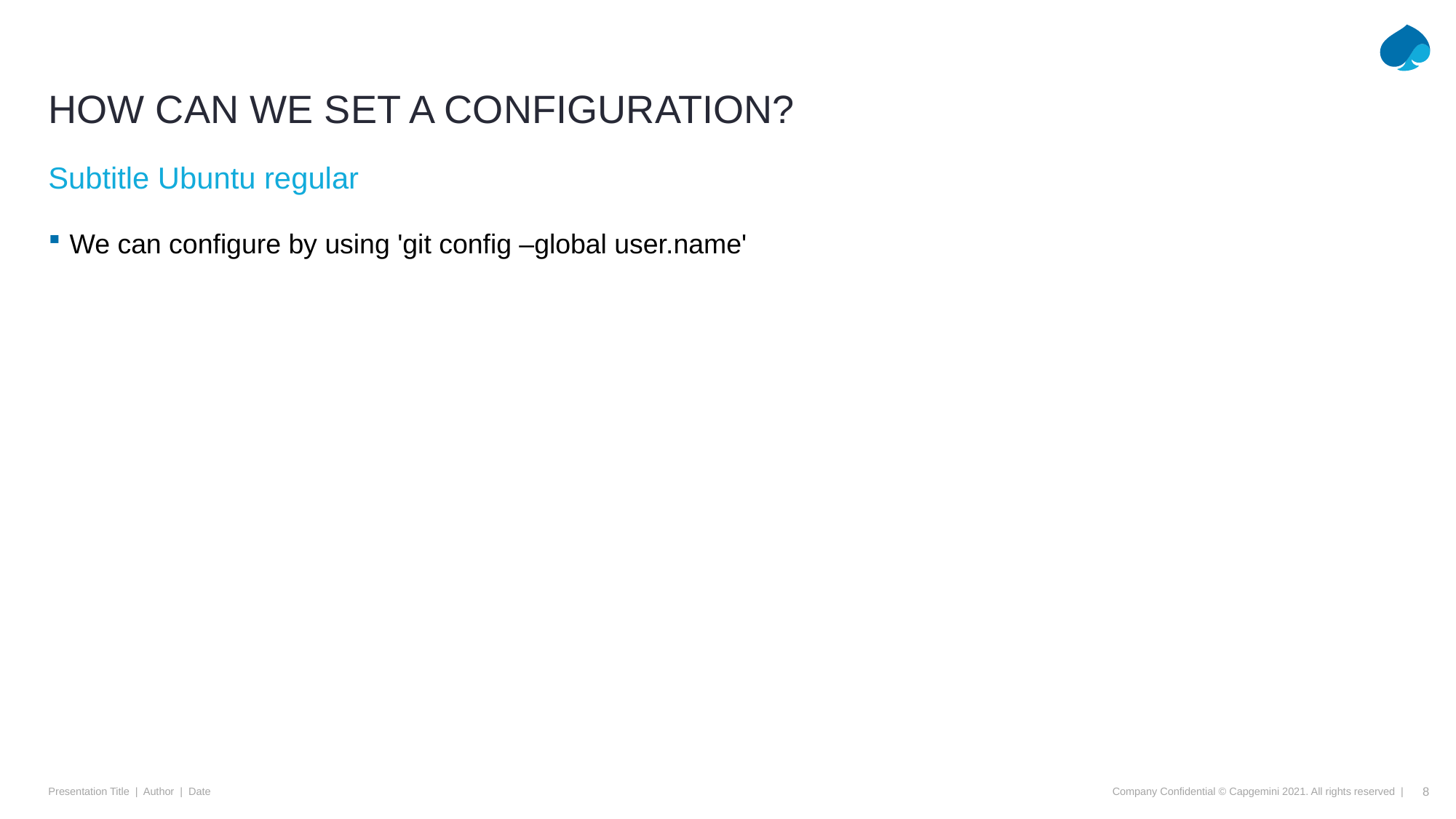

# How can we set a configuration?
Subtitle Ubuntu regular
We can configure by using 'git config –global user.name'